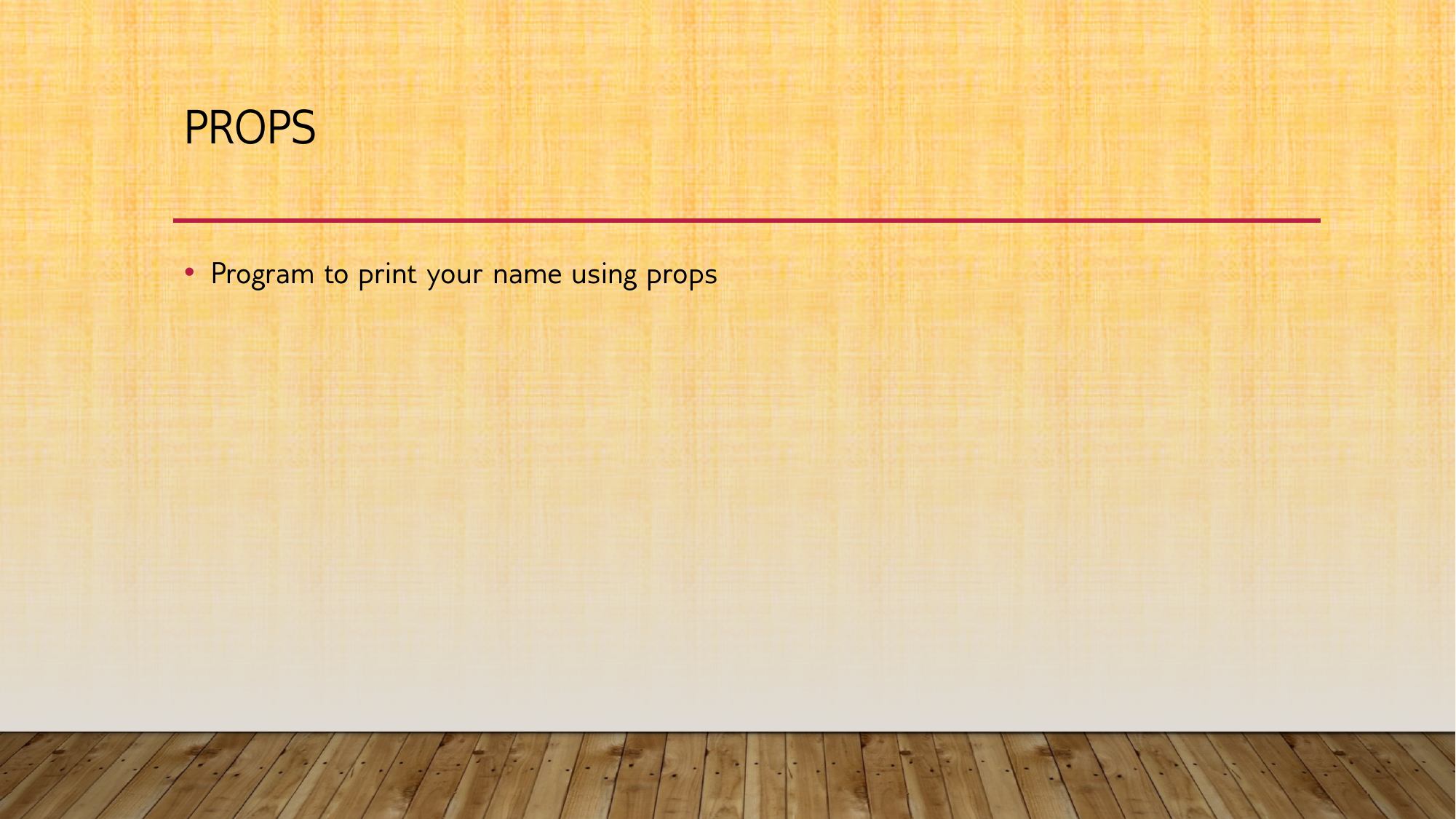

# Props
Program to print your name using props